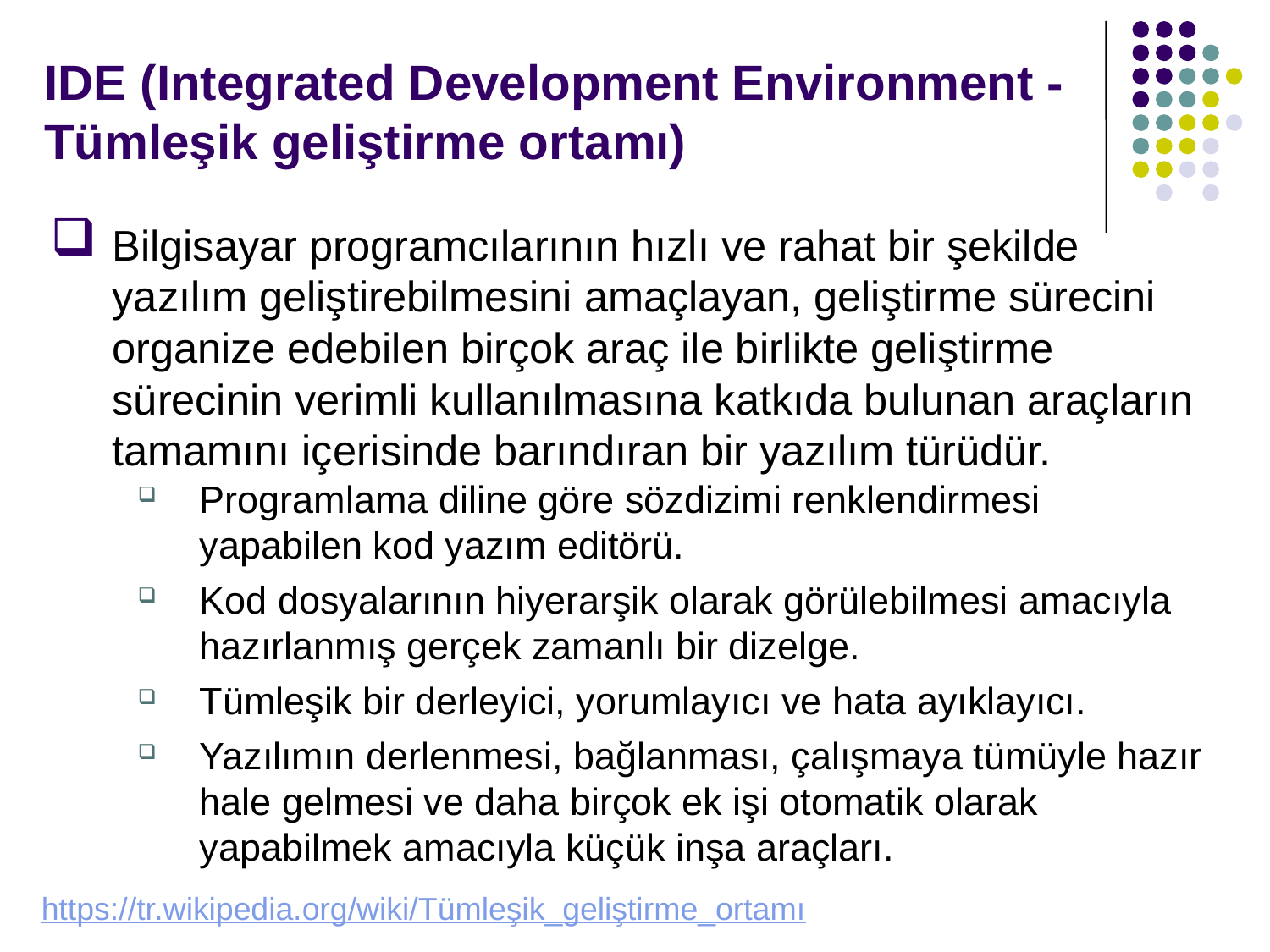

# IDE (Integrated Development Environment - Tümleşik geliştirme ortamı)
Bilgisayar programcılarının hızlı ve rahat bir şekilde yazılım geliştirebilmesini amaçlayan, geliştirme sürecini organize edebilen birçok araç ile birlikte geliştirme sürecinin verimli kullanılmasına katkıda bulunan araçların tamamını içerisinde barındıran bir yazılım türüdür.
Programlama diline göre sözdizimi renklendirmesi yapabilen kod yazım editörü.
Kod dosyalarının hiyerarşik olarak görülebilmesi amacıyla hazırlanmış gerçek zamanlı bir dizelge.
Tümleşik bir derleyici, yorumlayıcı ve hata ayıklayıcı.
Yazılımın derlenmesi, bağlanması, çalışmaya tümüyle hazır hale gelmesi ve daha birçok ek işi otomatik olarak yapabilmek amacıyla küçük inşa araçları.
https://tr.wikipedia.org/wiki/Tümleşik_geliştirme_ortamı